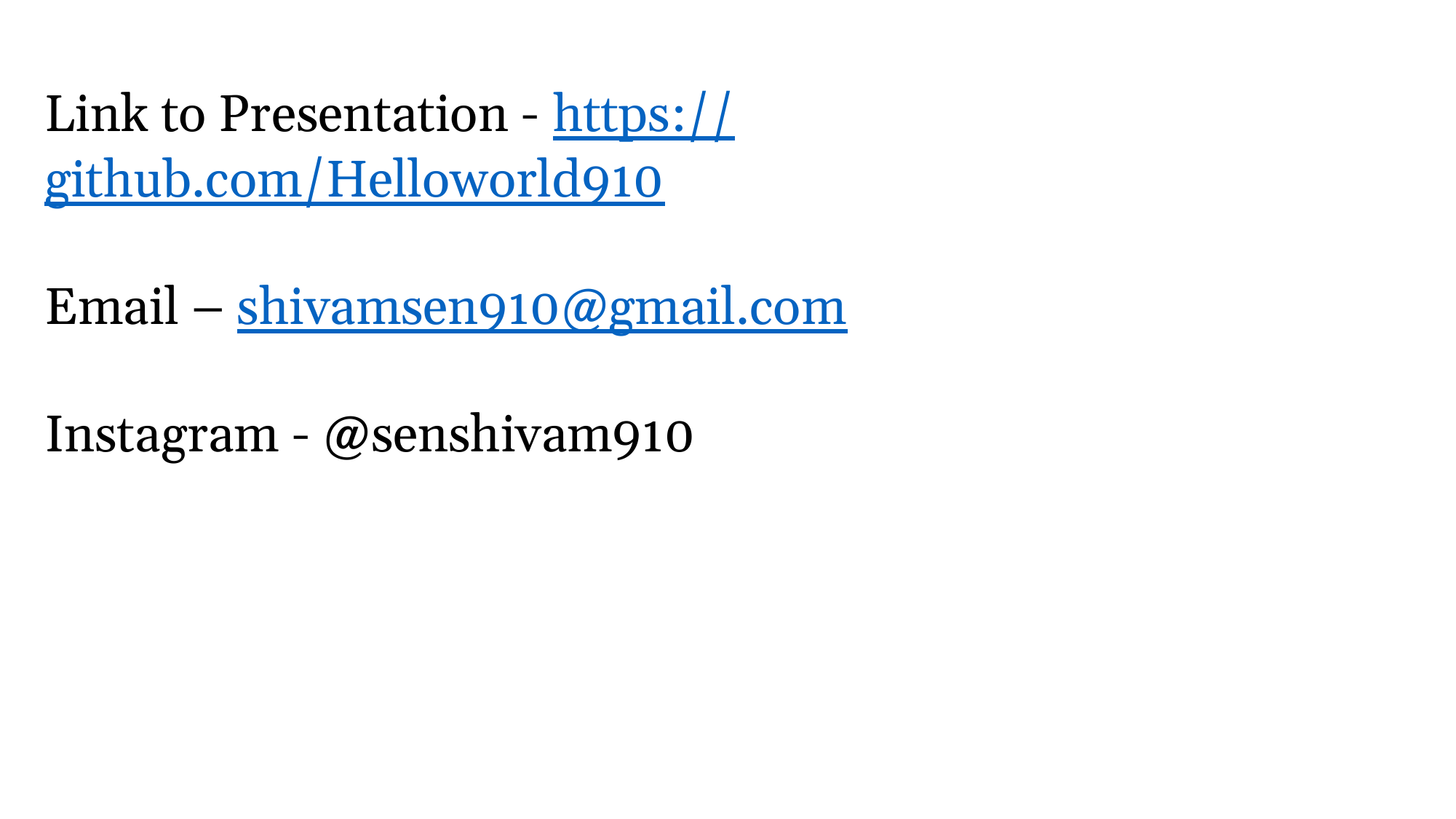

Link to Presentation - https://github.com/Helloworld910

Email – shivamsen910@gmail.com

Instagram - @senshivam910